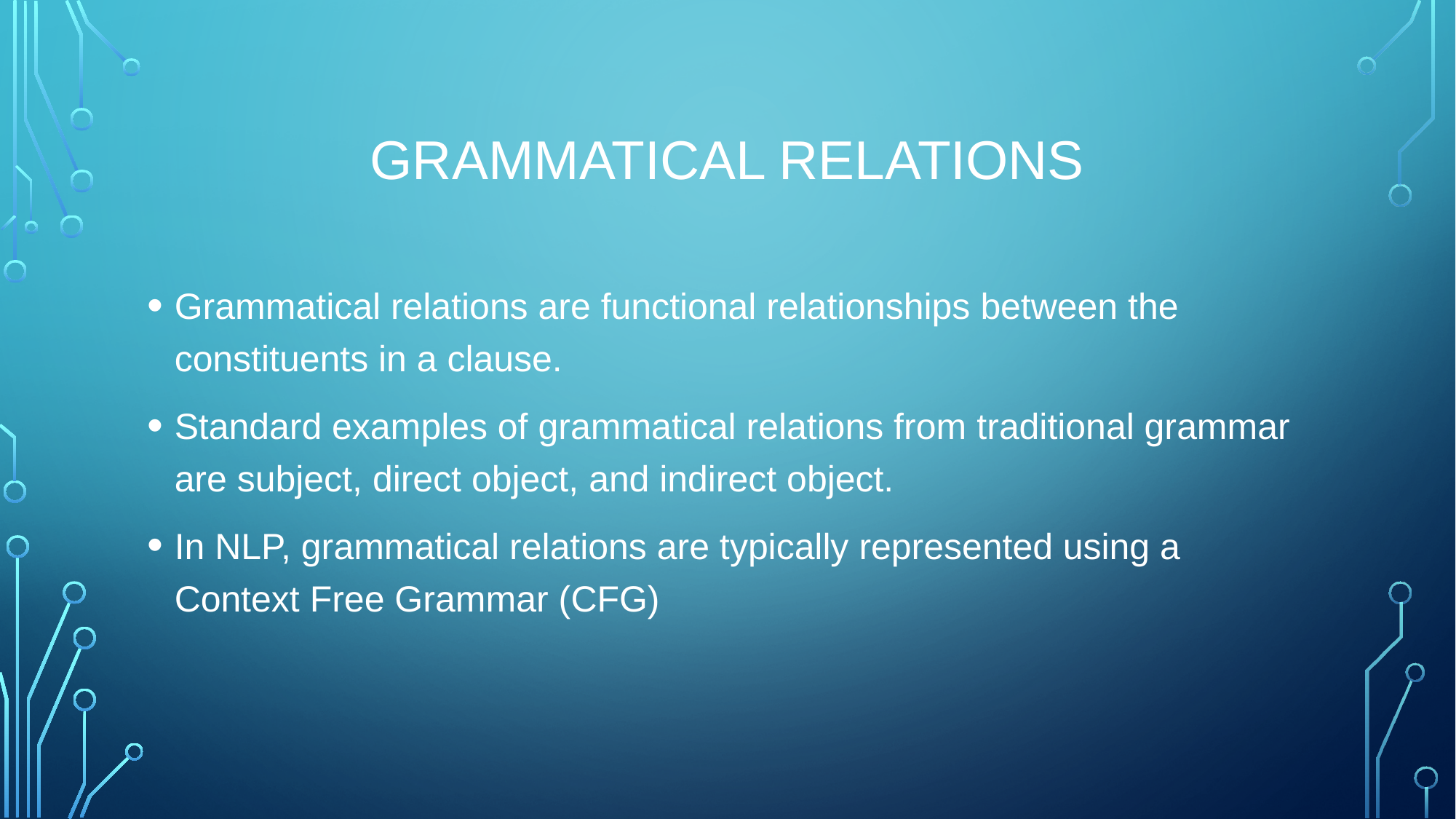

# Grammatical Relations
Grammatical relations are functional relationships between the constituents in a clause.
Standard examples of grammatical relations from traditional grammar are subject, direct object, and indirect object.
In NLP, grammatical relations are typically represented using a Context Free Grammar (CFG)